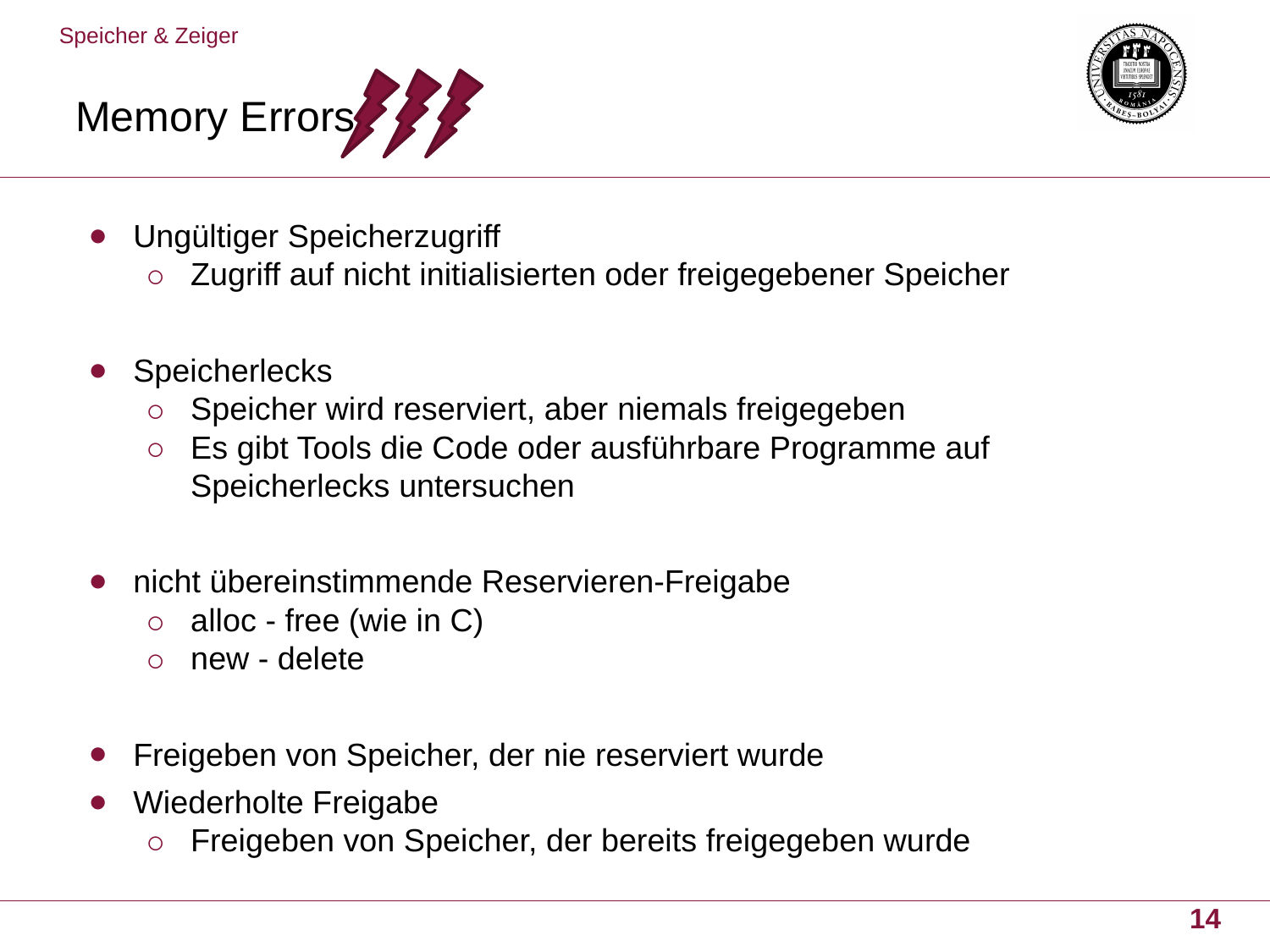

Speicher & Zeiger
# Memory Errors

Ungültiger Speicherzugriff
Zugriff auf nicht initialisierten oder freigegebener Speicher

Speicherlecks
Speicher wird reserviert, aber niemals freigegeben
Es gibt Tools die Code oder ausführbare Programme auf Speicherlecks untersuchen

nicht übereinstimmende Reservieren-Freigabe
alloc - free (wie in C)
new - delete

Freigeben von Speicher, der nie reserviert wurde
Wiederholte Freigabe
Freigeben von Speicher, der bereits freigegeben wurde

14